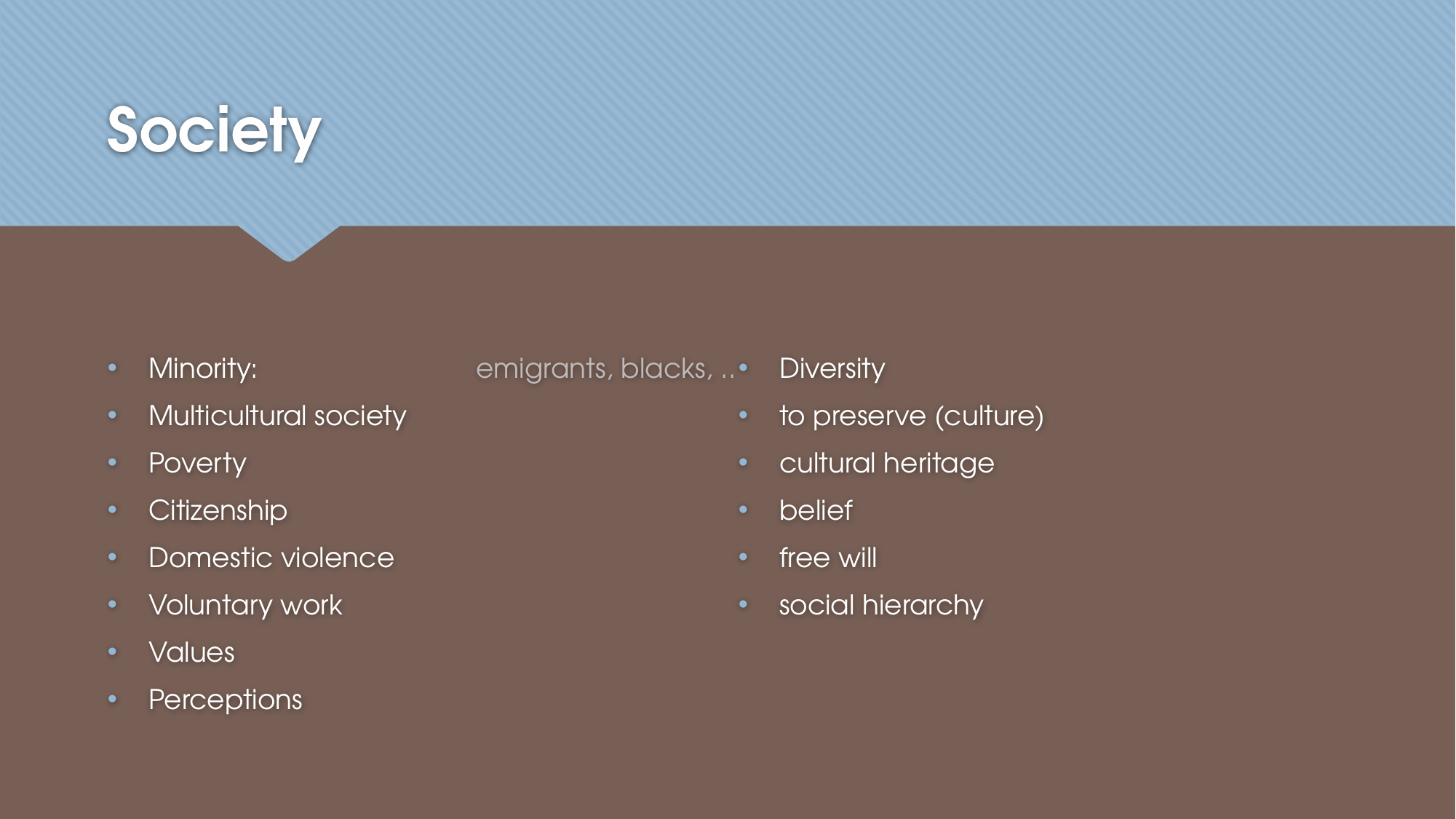

# Society
Minority: 		emigrants, blacks, ..
Multicultural society
Poverty
Citizenship
Domestic violence
Voluntary work
Values
Perceptions
Diversity
to preserve (culture)
cultural heritage
belief
free will
social hierarchy